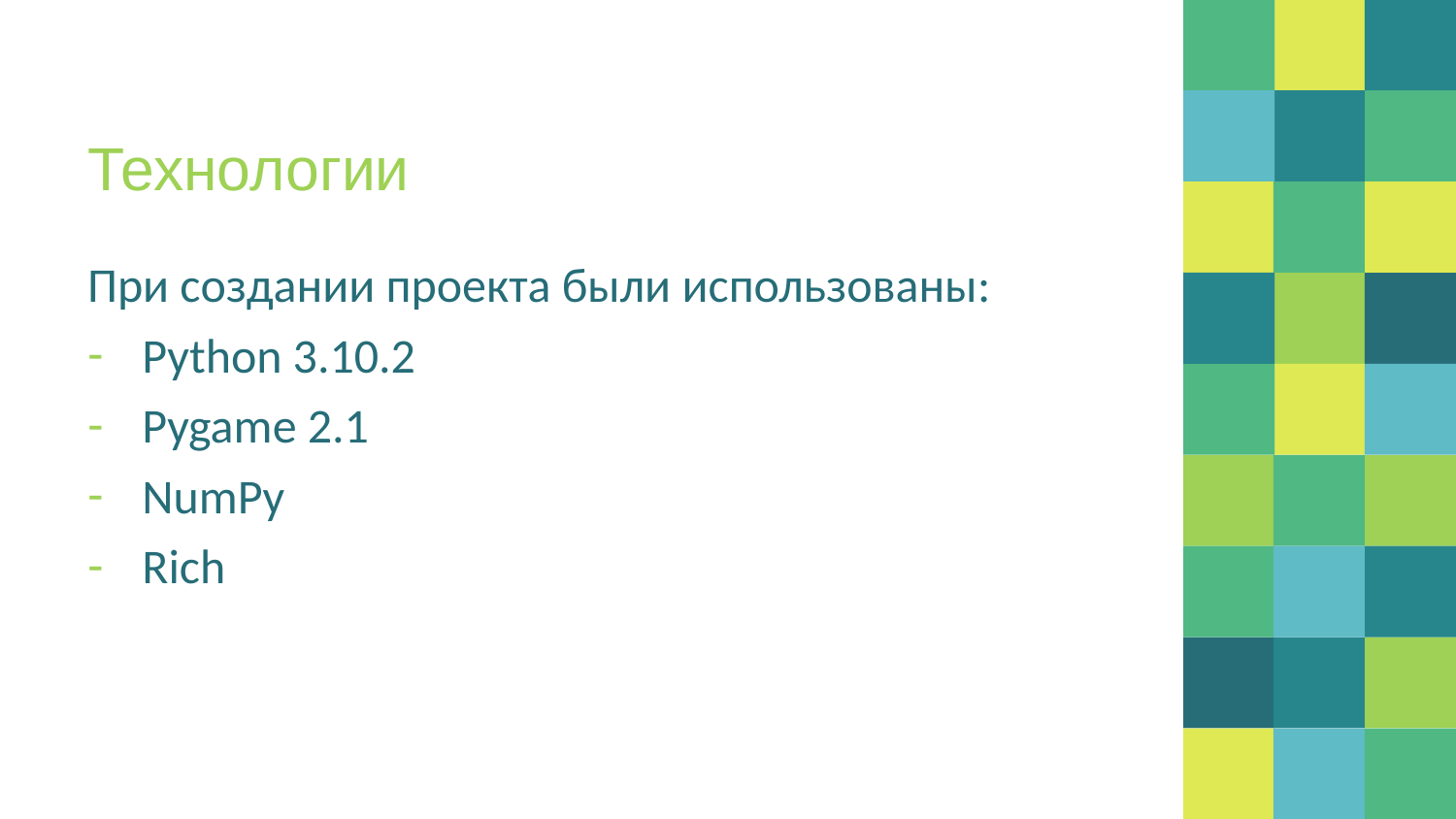

# Технологии
При создании проекта были использованы:
Python 3.10.2
Pygame 2.1
NumPy
Rich
8